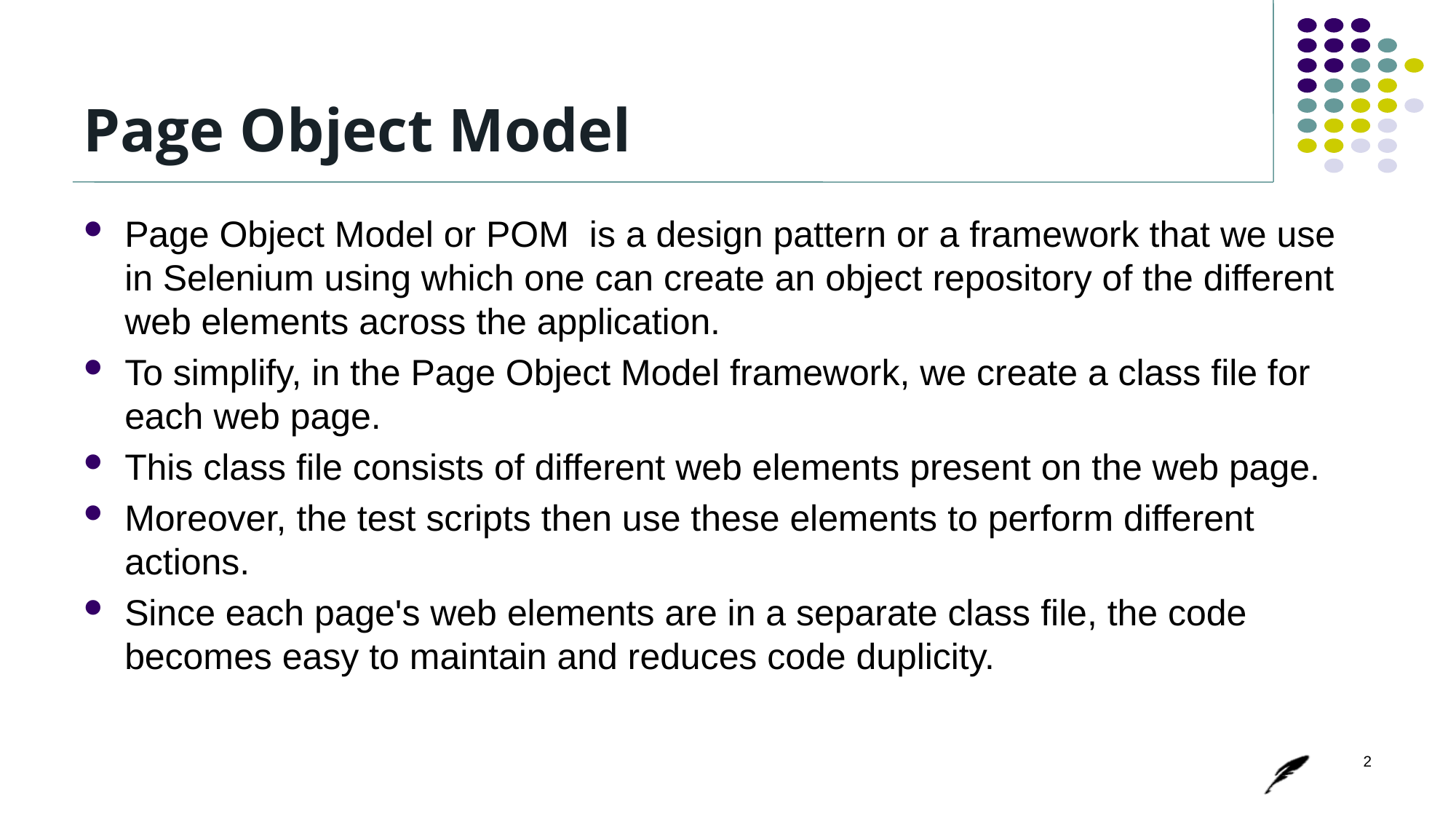

# Page Object Model
Page Object Model or POM  is a design pattern or a framework that we use in Selenium using which one can create an object repository of the different web elements across the application.
To simplify, in the Page Object Model framework, we create a class file for each web page.
This class file consists of different web elements present on the web page.
Moreover, the test scripts then use these elements to perform different actions.
Since each page's web elements are in a separate class file, the code becomes easy to maintain and reduces code duplicity.
2